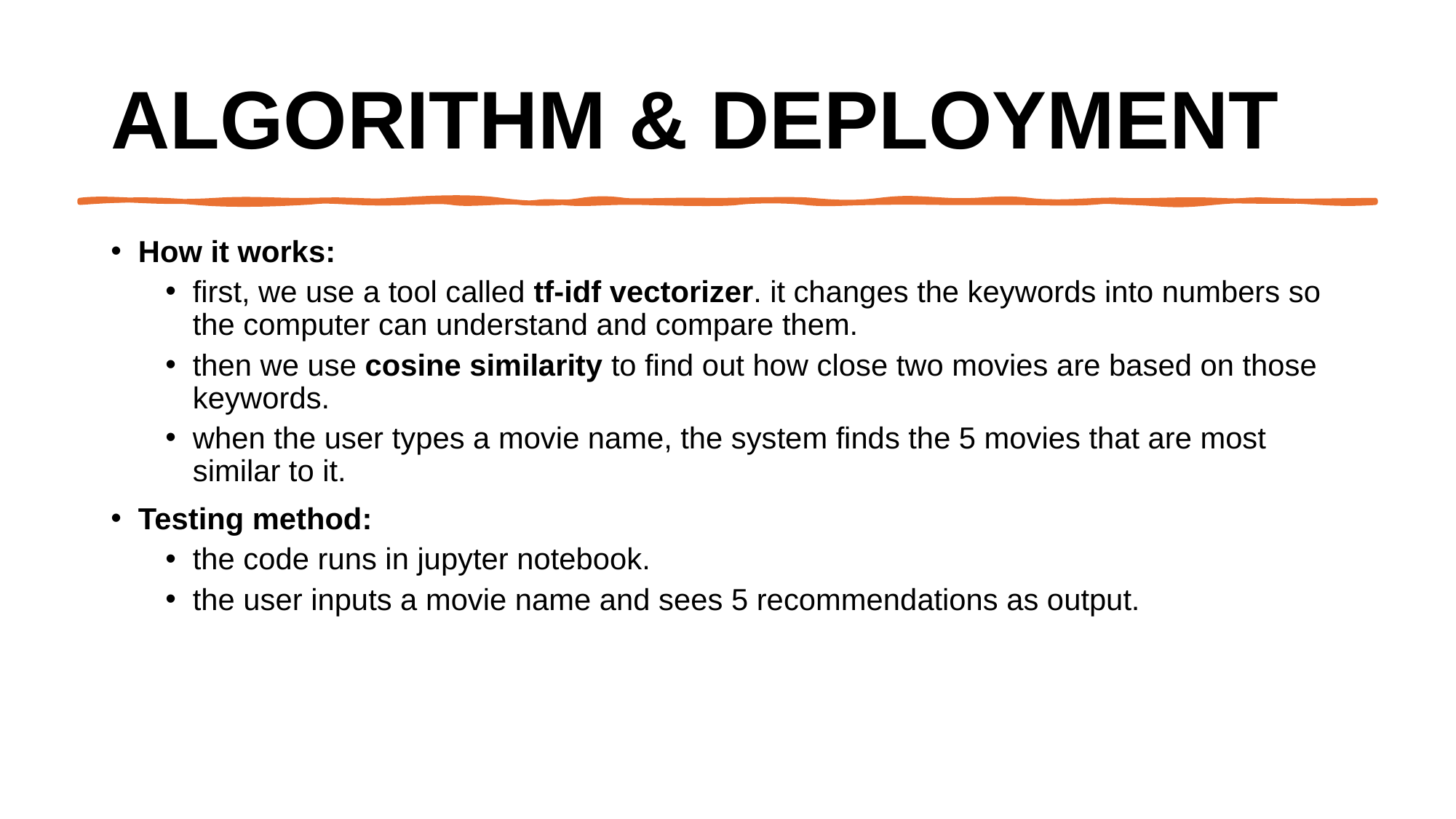

# Algorithm & Deployment

How it works:
first, we use a tool called tf-idf vectorizer. it changes the keywords into numbers so the computer can understand and compare them.
then we use cosine similarity to find out how close two movies are based on those keywords.
when the user types a movie name, the system finds the 5 movies that are most similar to it.
Testing method:
the code runs in jupyter notebook.
the user inputs a movie name and sees 5 recommendations as output.